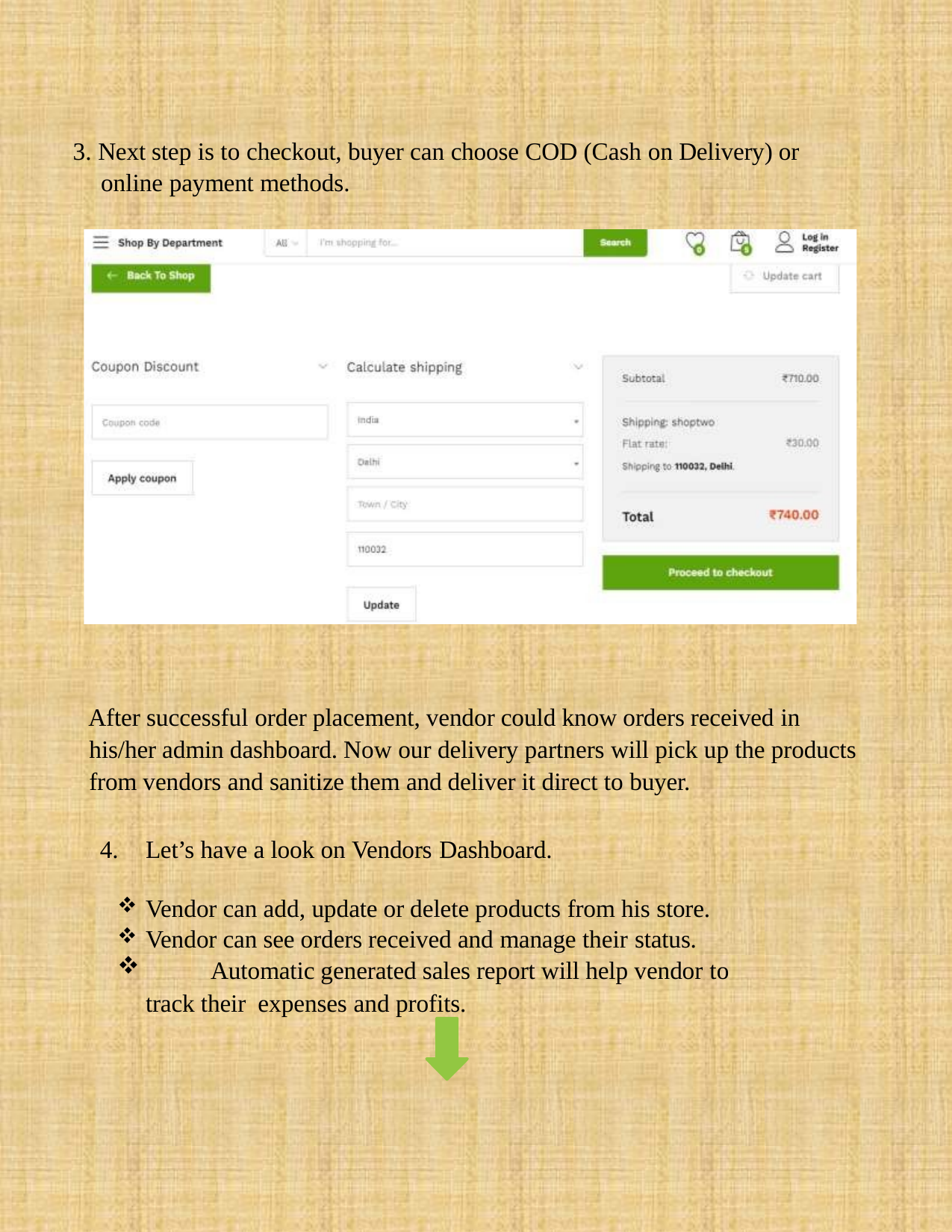

3. Next step is to checkout, buyer can choose COD (Cash on Delivery) or  online payment methods.

After successful order placement, vendor could know orders received in  his/her admin dashboard. Now our delivery partners will pick up the products  from vendors and sanitize them and deliver it direct to buyer.

Let’s have a look on Vendors Dashboard.

Vendor can add, update or delete products from his store.
Vendor can see orders received and manage their status.
	Automatic generated sales report will help vendor to track their  expenses and profits.